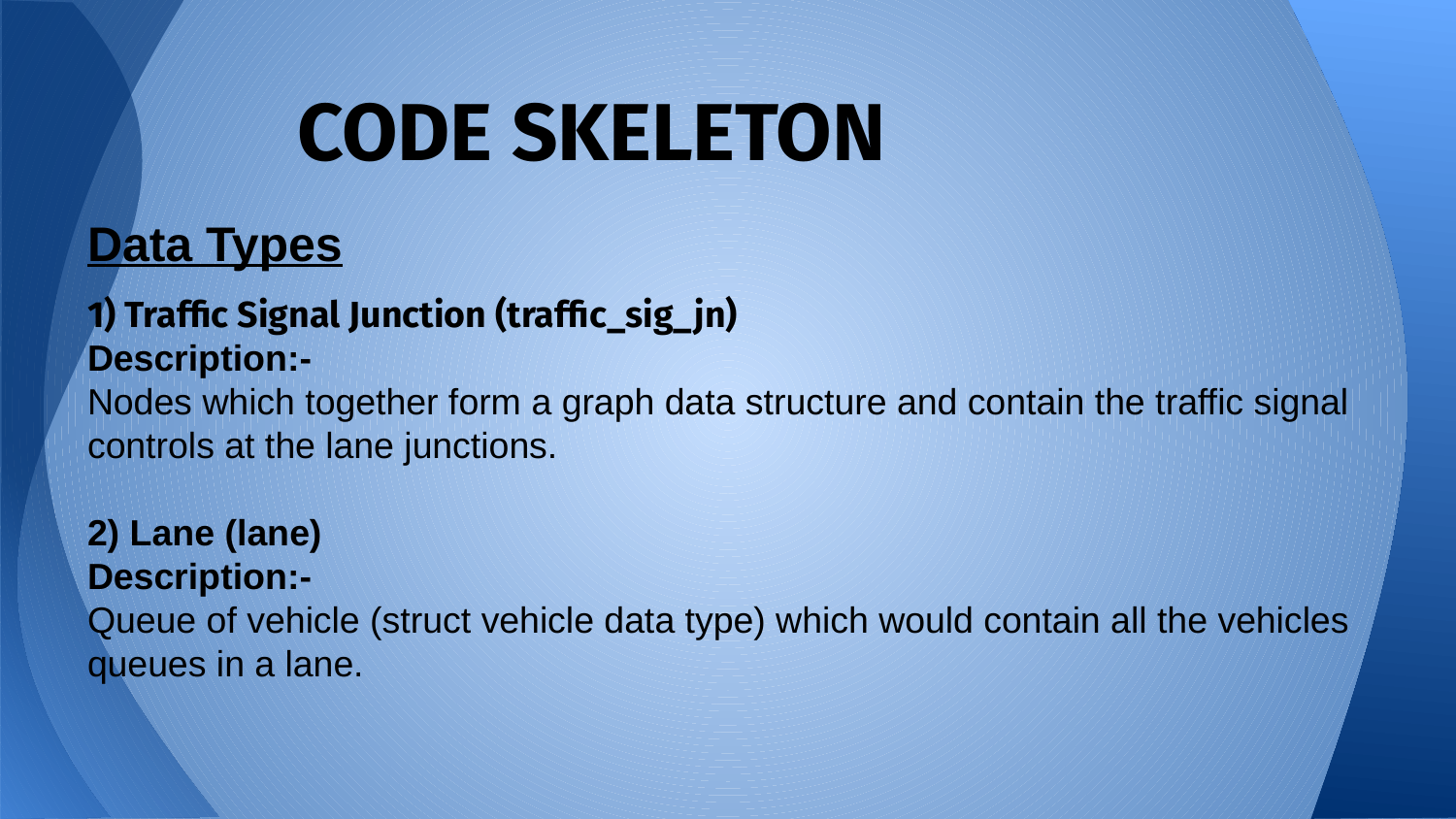

# CODE SKELETON
Data Types
1) Traffic Signal Junction (traffic_sig_jn)
Description:-
Nodes which together form a graph data structure and contain the traffic signal controls at the lane junctions.

2) Lane (lane)
Description:-
Queue of vehicle (struct vehicle data type) which would contain all the vehicles queues in a lane.